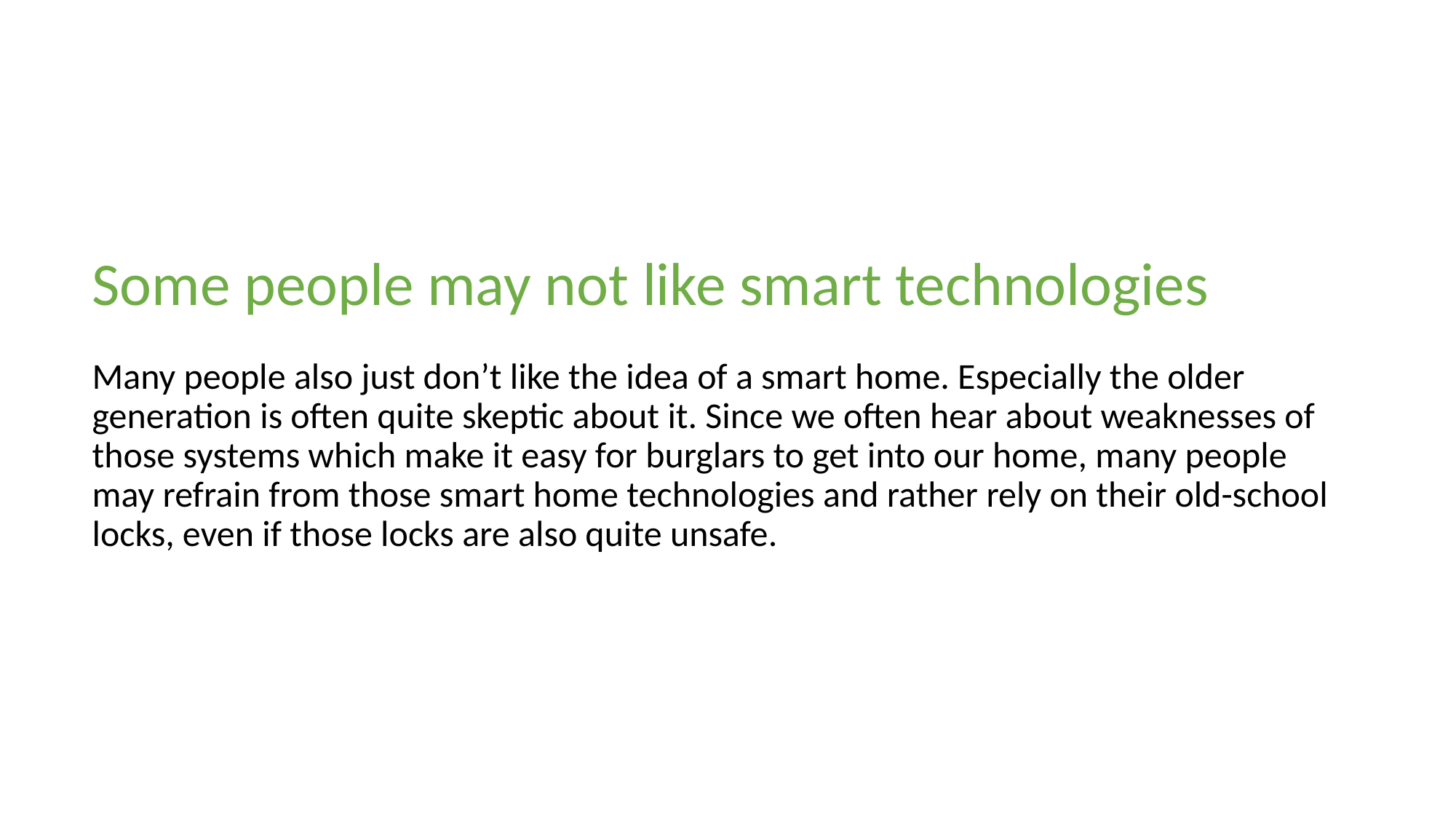

# Some people may not like smart technologies Many people also just don’t like the idea of a smart home. Especially the older generation is often quite skeptic about it. Since we often hear about weaknesses of those systems which make it easy for burglars to get into our home, many people may refrain from those smart home technologies and rather rely on their old-school locks, even if those locks are also quite unsafe.